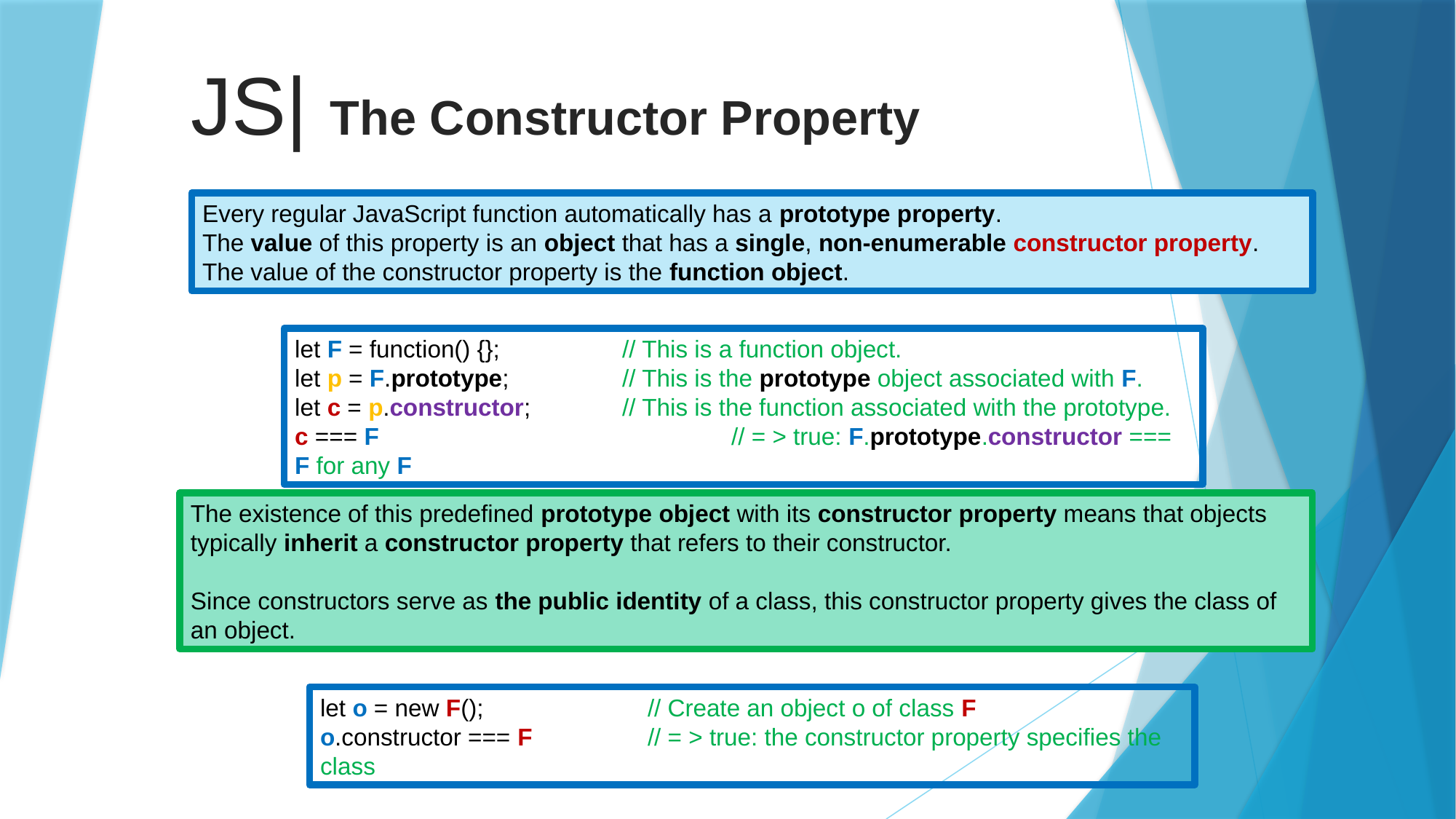

# JS| The Constructor Property
Every regular JavaScript function automatically has a prototype property.
The value of this property is an object that has a single, non-enumerable constructor property.
The value of the constructor property is the function object.
let F = function() {};		// This is a function object.
let p = F.prototype; 	// This is the prototype object associated with F.
let c = p.constructor; 	// This is the function associated with the prototype.
c === F 				// = > true: F.prototype.constructor === F for any F
The existence of this predefined prototype object with its constructor property means that objects typically inherit a constructor property that refers to their constructor.

Since constructors serve as the public identity of a class, this constructor property gives the class of an object.
let o = new F(); 		// Create an object o of class F
o.constructor === F 	// = > true: the constructor property specifies the class